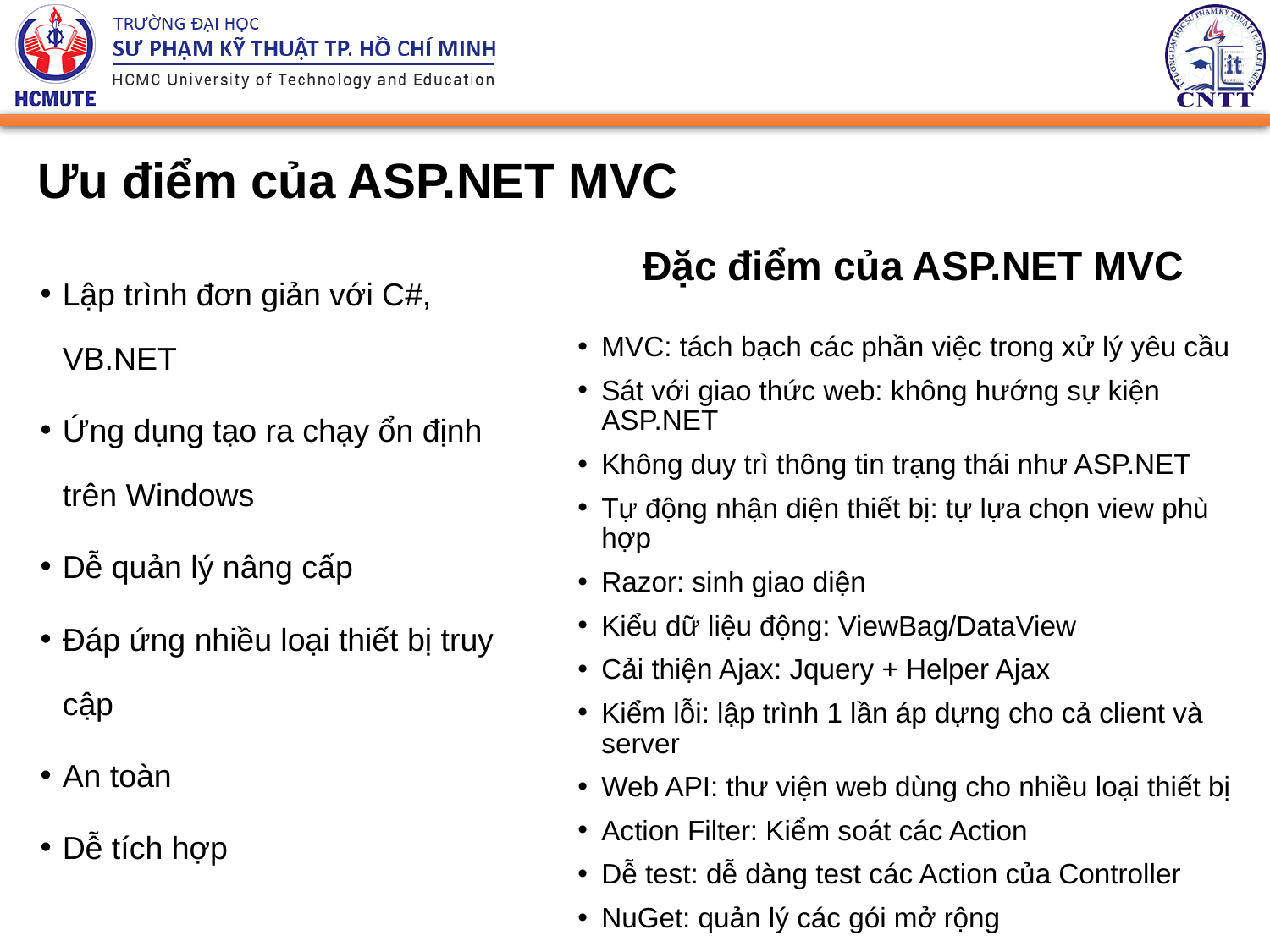

# Ưu điểm của ASP.NET MVC
Đặc điểm của ASP.NET MVC
Lập trình đơn giản với C#, VB.NET
Ứng dụng tạo ra chạy ổn định trên Windows
Dễ quản lý nâng cấp
Đáp ứng nhiều loại thiết bị truy cập
An toàn
Dễ tích hợp

MVC: tách bạch các phần việc trong xử lý yêu cầu
Sát với giao thức web: không hướng sự kiện ASP.NET
Không duy trì thông tin trạng thái như ASP.NET
Tự động nhận diện thiết bị: tự lựa chọn view phù hợp
Razor: sinh giao diện
Kiểu dữ liệu động: ViewBag/DataView
Cải thiện Ajax: Jquery + Helper Ajax
Kiểm lỗi: lập trình 1 lần áp dựng cho cả client và server
Web API: thư viện web dùng cho nhiều loại thiết bị
Action Filter: Kiểm soát các Action
Dễ test: dễ dàng test các Action của Controller
NuGet: quản lý các gói mở rộng